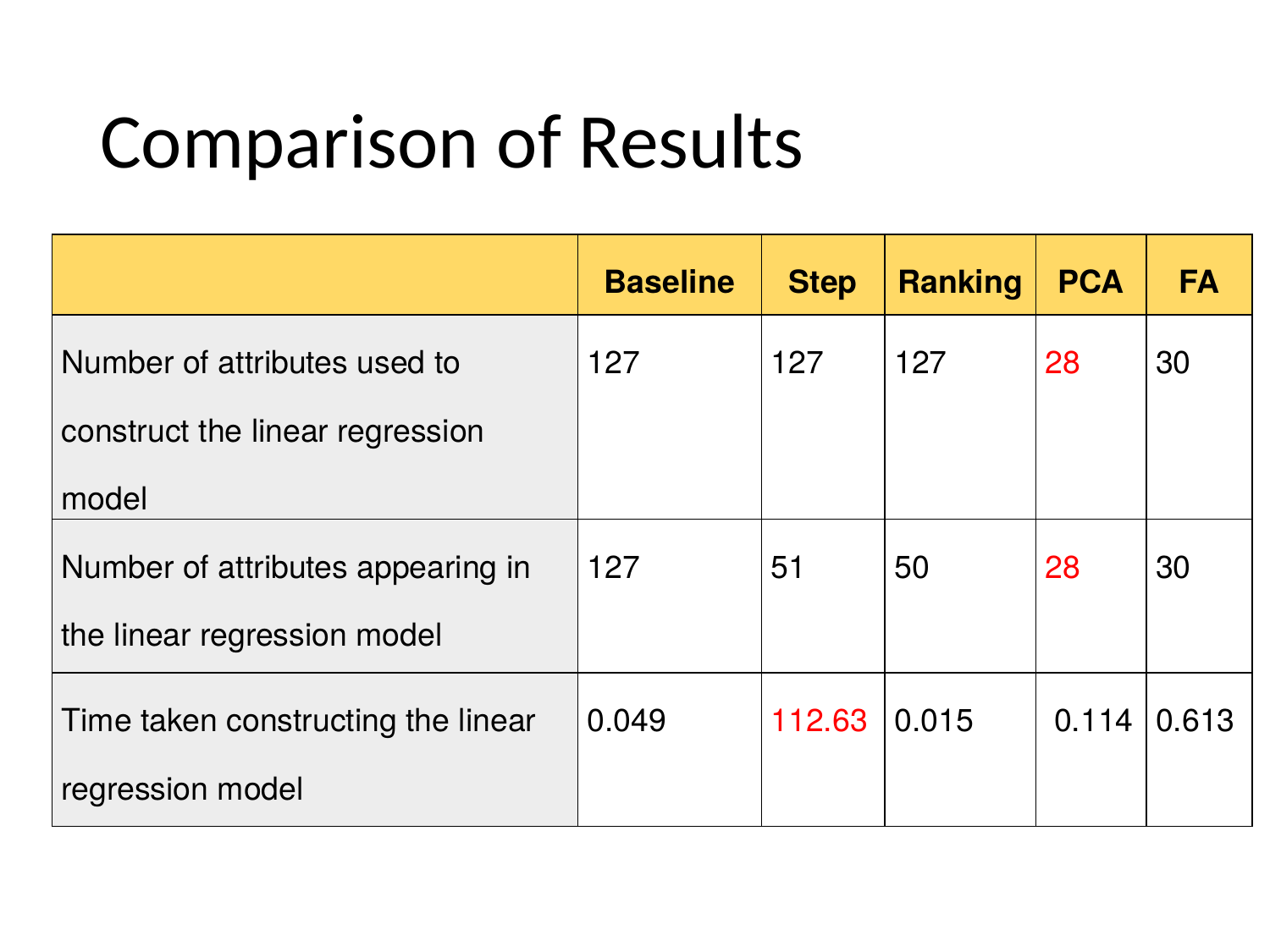

# Comparison of Results
|  | Baseline | Step | Ranking | PCA | FA |
| --- | --- | --- | --- | --- | --- |
| Number of attributes used to construct the linear regression model | 127 | 127 | 127 | 28 | 30 |
| Number of attributes appearing in the linear regression model | 127 | 51 | 50 | 28 | 30 |
| Time taken constructing the linear regression model | 0.049 | 112.63 | 0.015 | 0.114 | 0.613 |